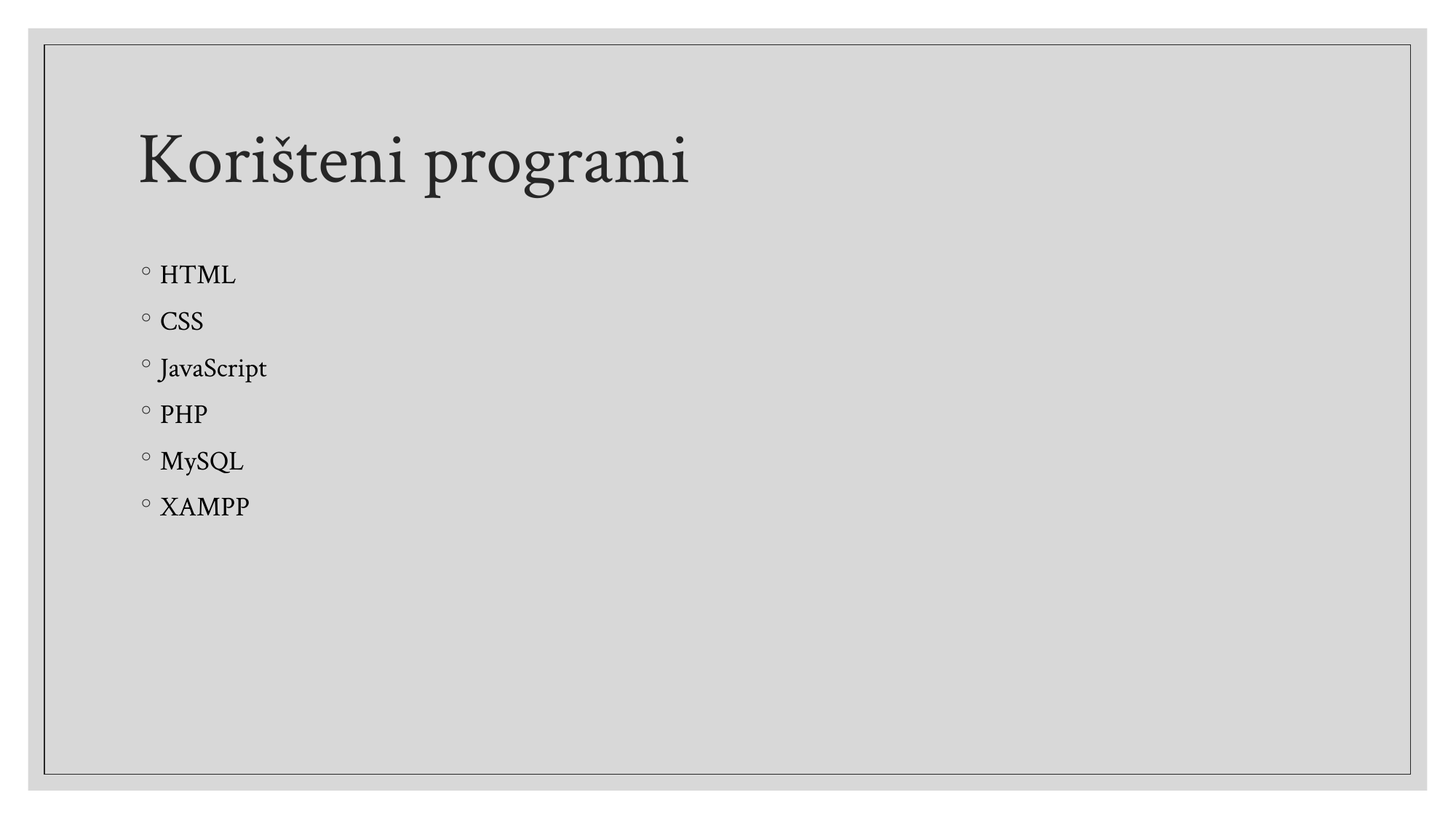

# Korišteni programi
HTML
CSS
JavaScript
PHP
MySQL
XAMPP